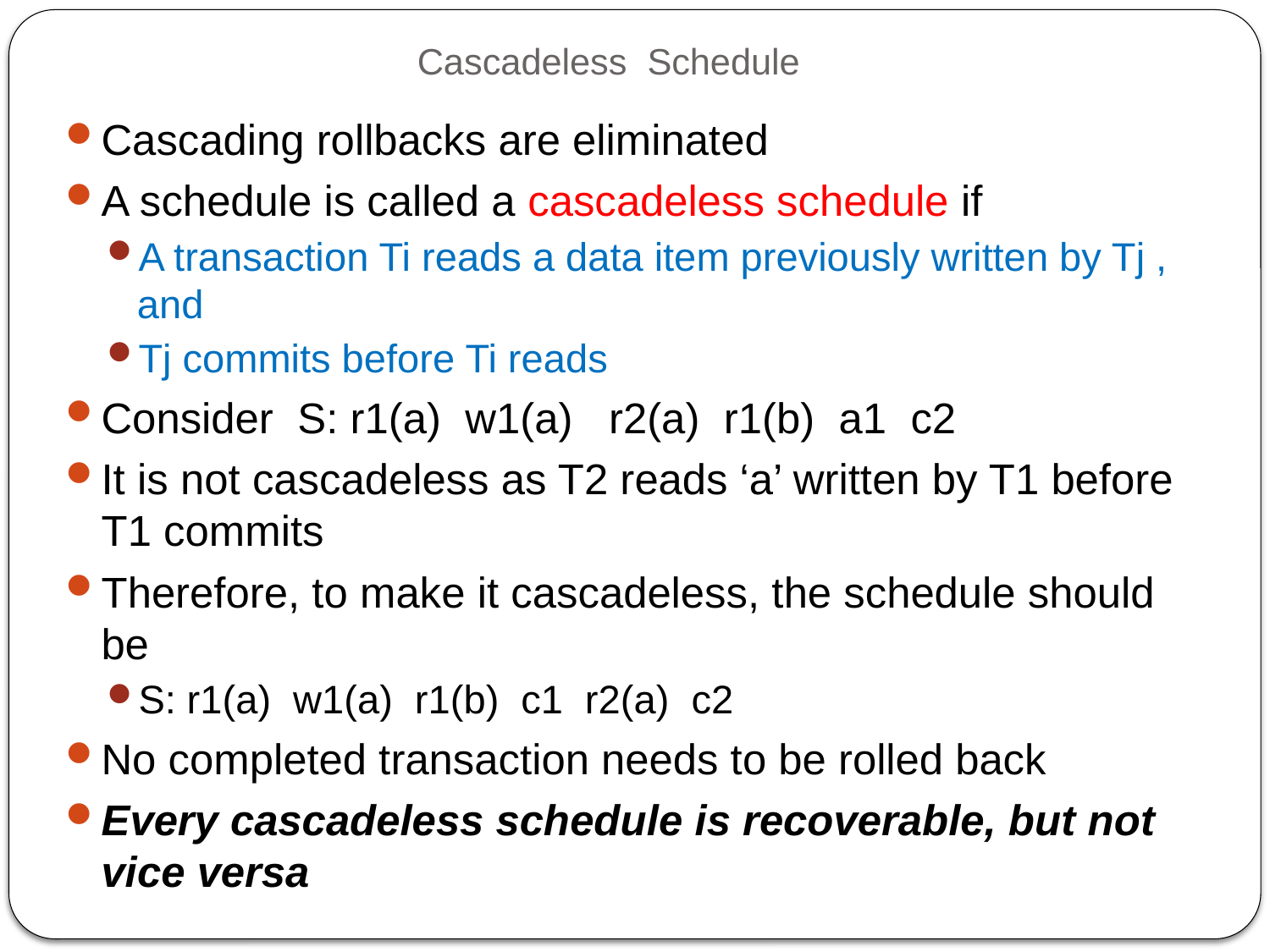

# Cascadeless  Schedule
Cascading rollbacks are eliminated
A schedule is called a cascadeless schedule if
A transaction Ti reads a data item previously written by Tj , and
Tj commits before Ti reads
Consider  S: r1(a)  w1(a)   r2(a)  r1(b)  a1  c2
It is not cascadeless as T2 reads ‘a’ written by T1 before T1 commits
Therefore, to make it cascadeless, the schedule should be
S: r1(a)  w1(a)  r1(b)  c1  r2(a)  c2
No completed transaction needs to be rolled back
Every cascadeless schedule is recoverable, but not vice versa